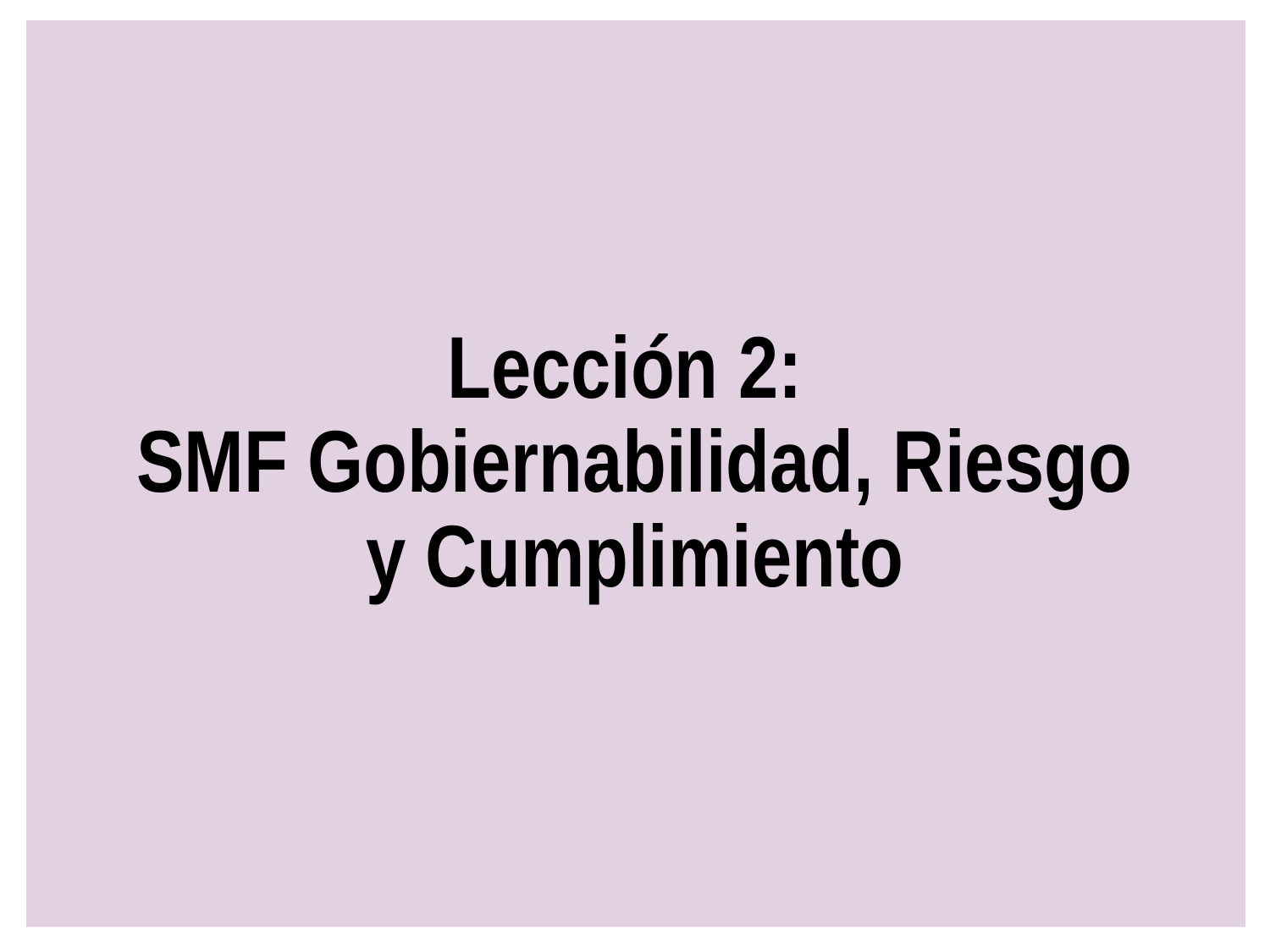

# Lección 2: SMF Gobiernabilidad, Riesgo y Cumplimiento